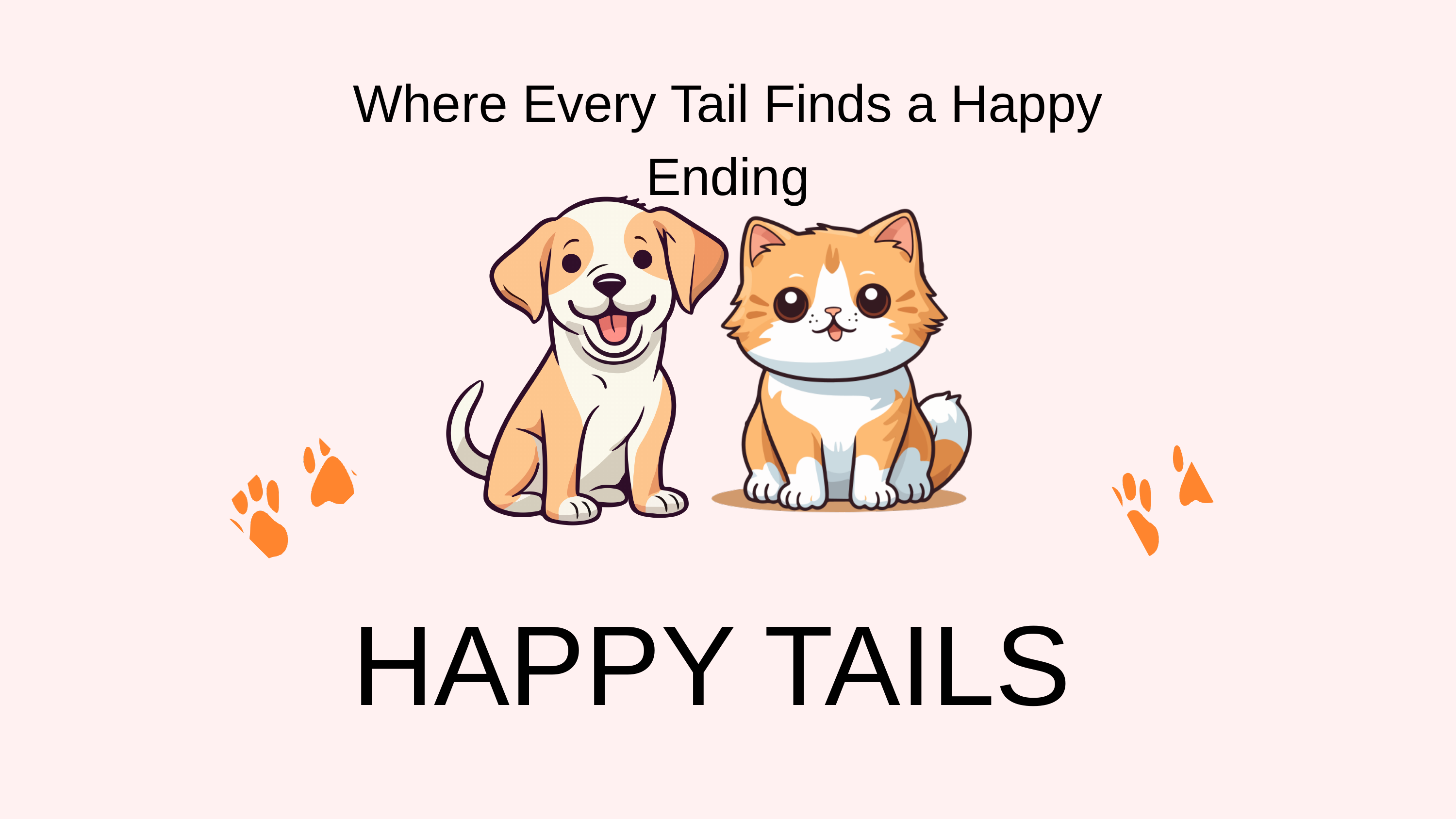

Where Every Tail Finds a Happy Ending

HAPPY TAILS